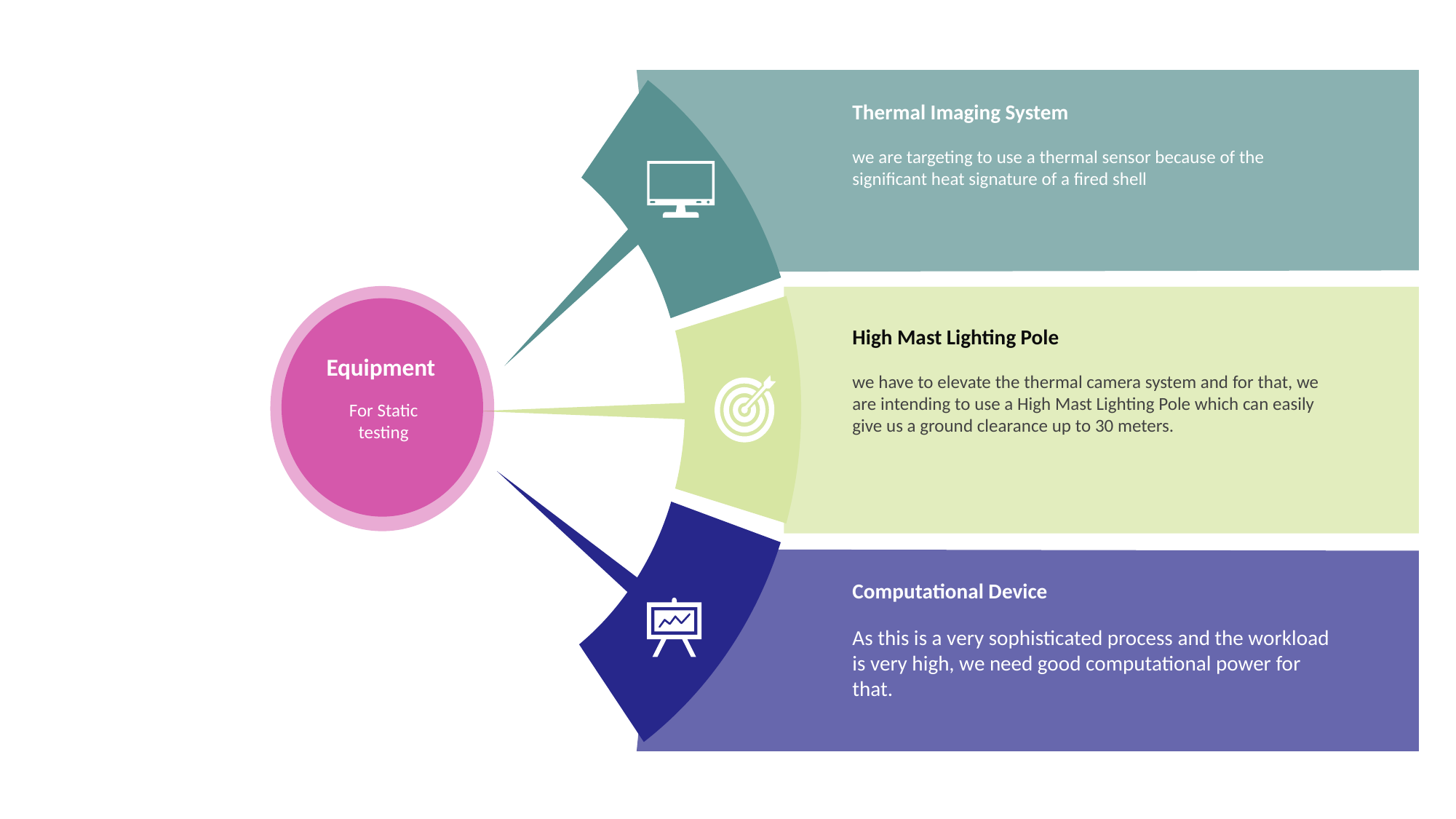

Thermal Imaging System
we are targeting to use a thermal sensor because of the significant heat signature of a fired shell

High Mast Lighting Pole
we have to elevate the thermal camera system and for that, we are intending to use a High Mast Lighting Pole which can easily give us a ground clearance up to 30 meters.
Equipment
For Static
testing

Computational Device
As this is a very sophisticated process and the workload is very high, we need good computational power for that.